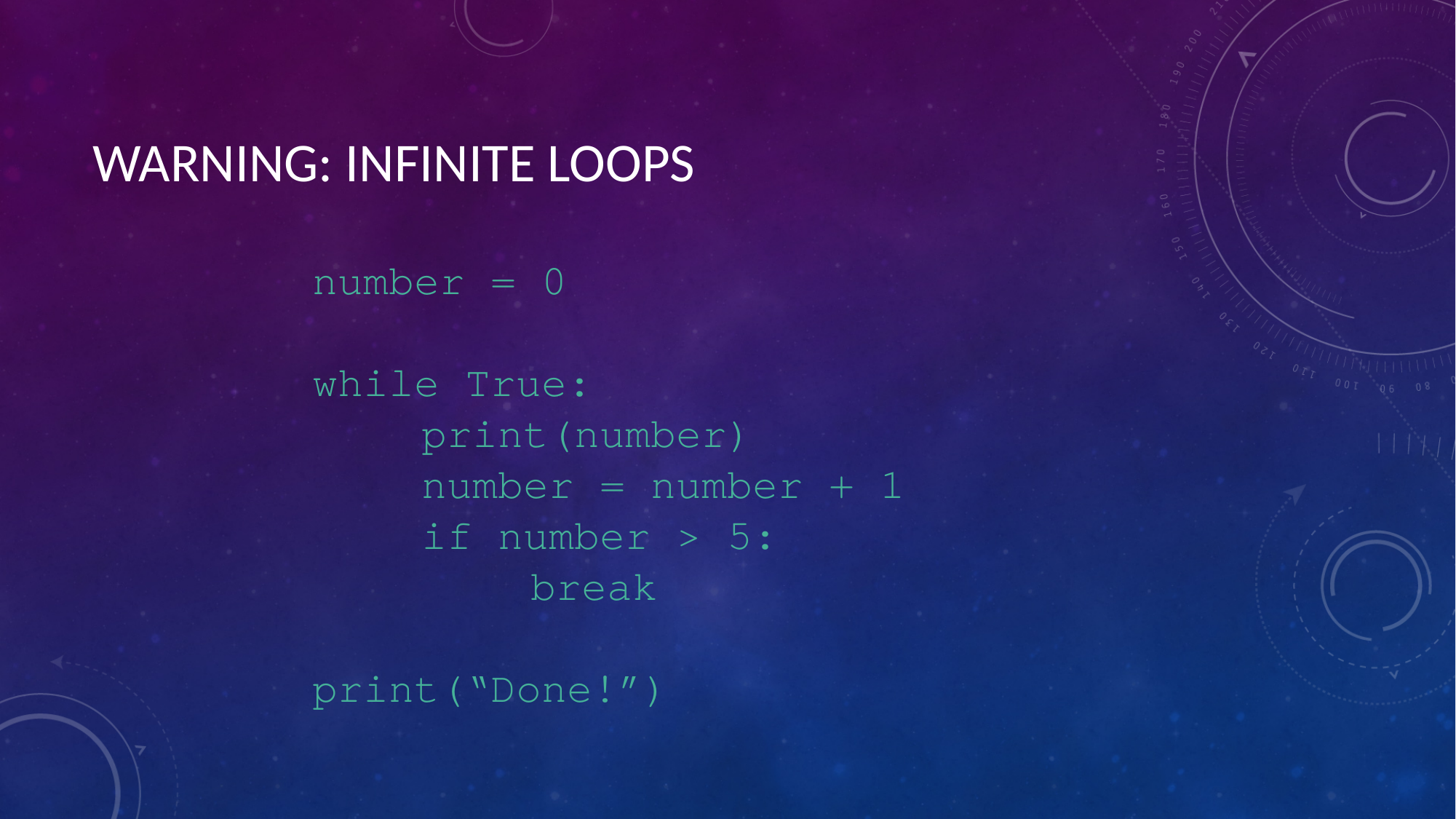

# Warning: Infinite Loops
number = 0

while True:
	print(number)
	number = number + 1
	if number > 5:
		break

print(“Done!”)